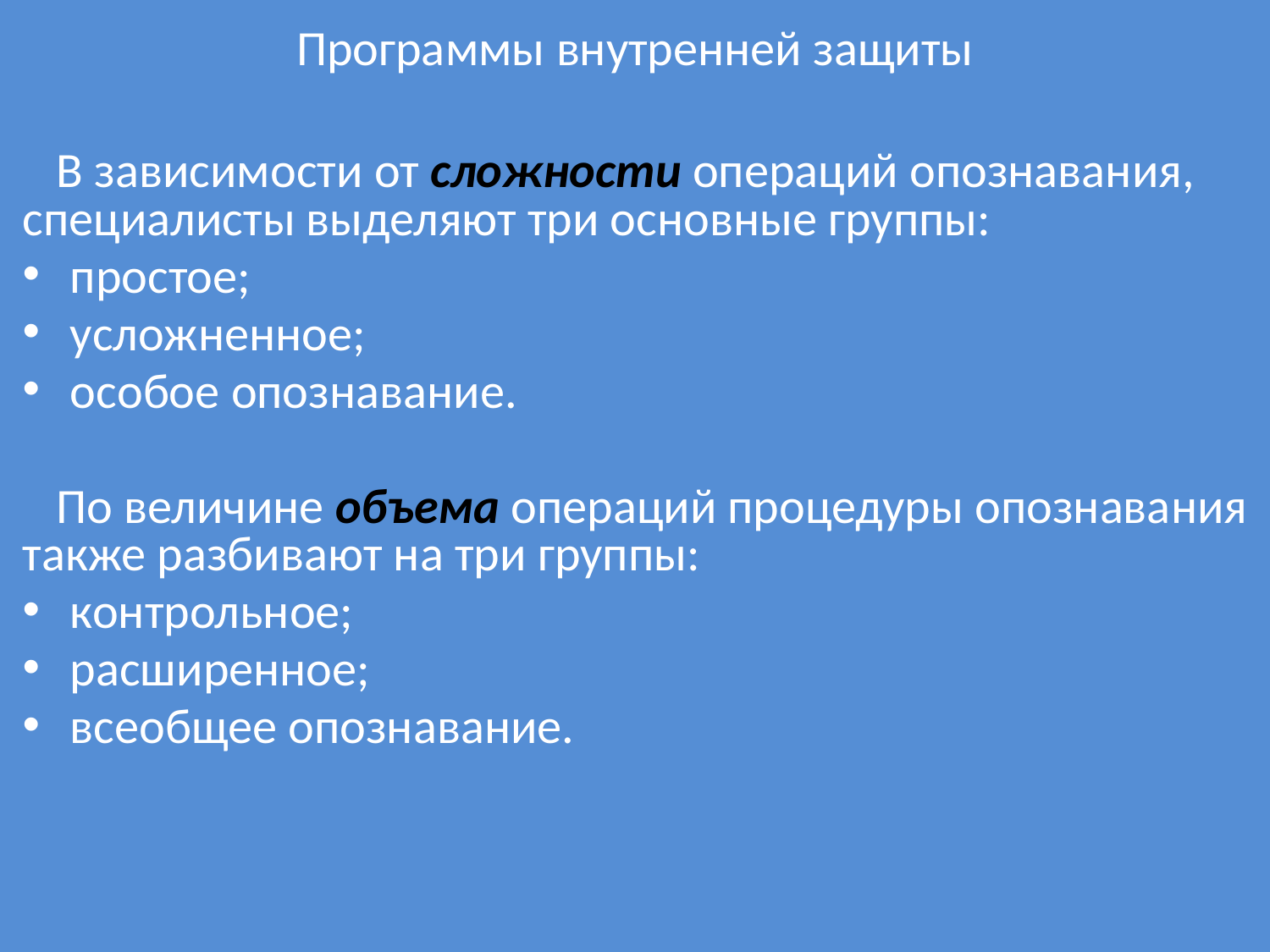

# Программы внутренней защиты

   В зависимости от сложности операций опознавания, специалисты выделяют три основные группы:
простое;
усложненное;
особое опознавание.

   По величине объема операций процедуры опознавания также разбивают на три группы:
контрольное;
расширенное;
всеобщее опознавание.